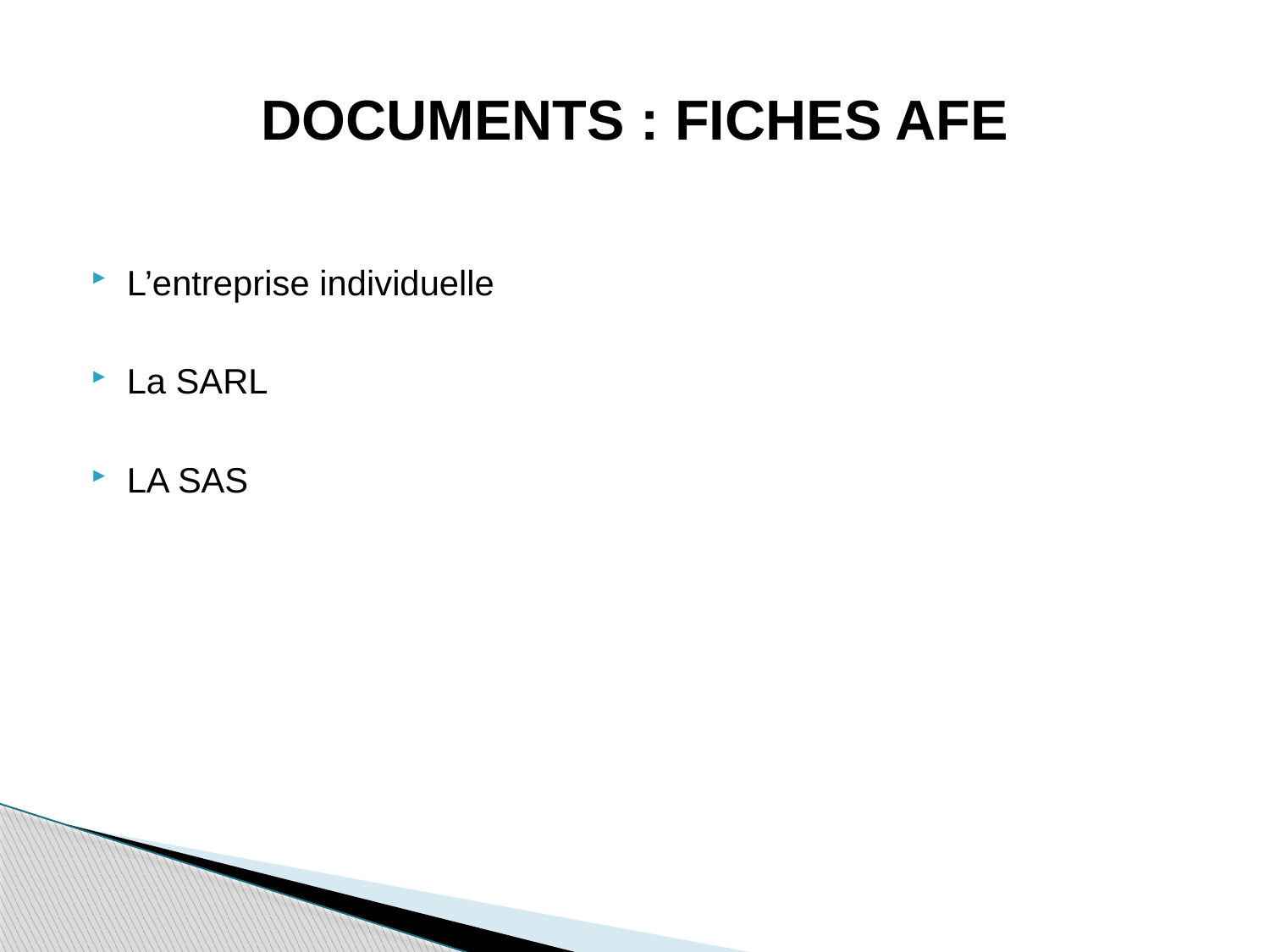

# DOCUMENTS : FICHES AFE
L’entreprise individuelle

La SARL

LA SAS